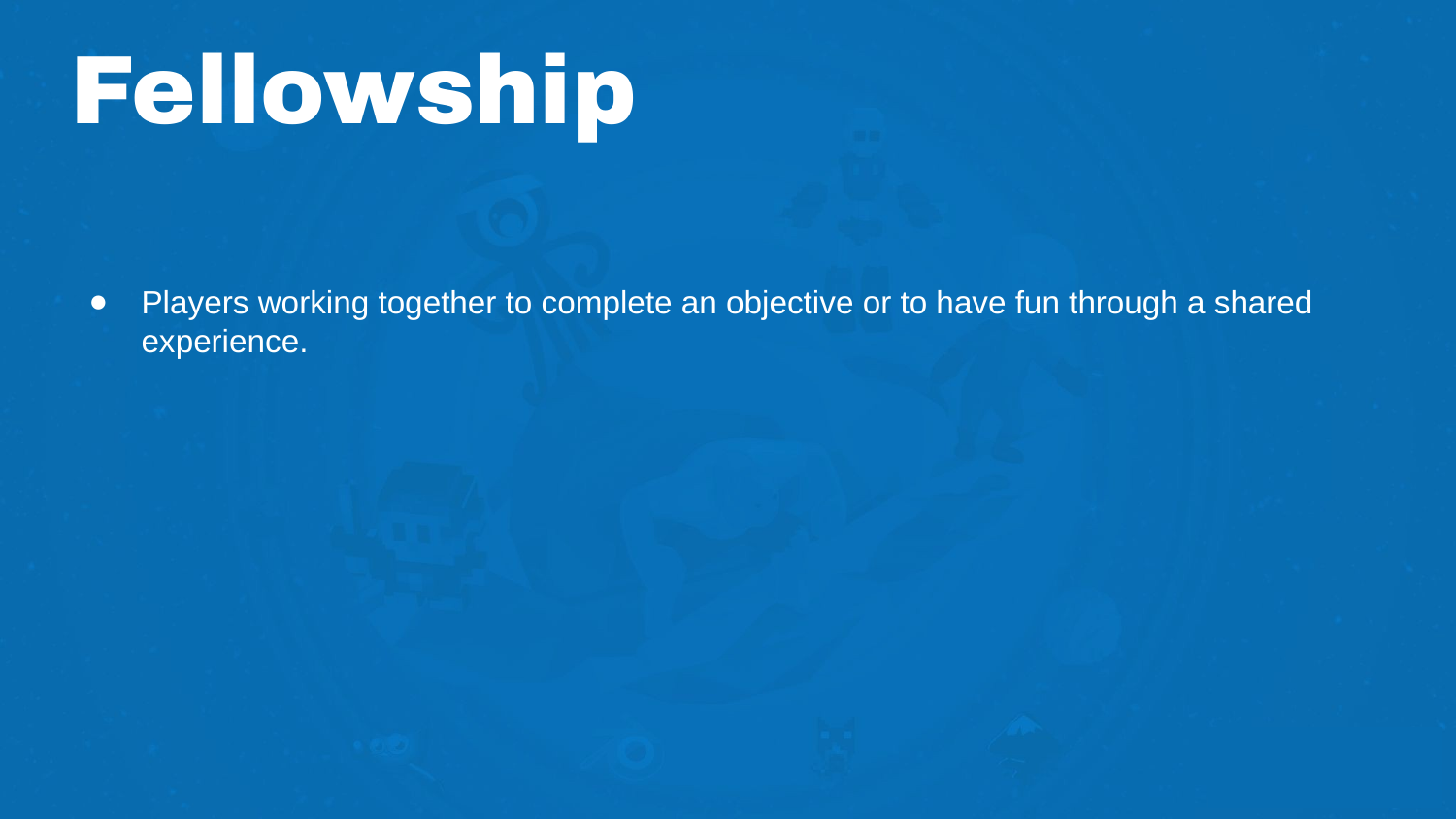

# Fellowship
Players working together to complete an objective or to have fun through a shared experience.